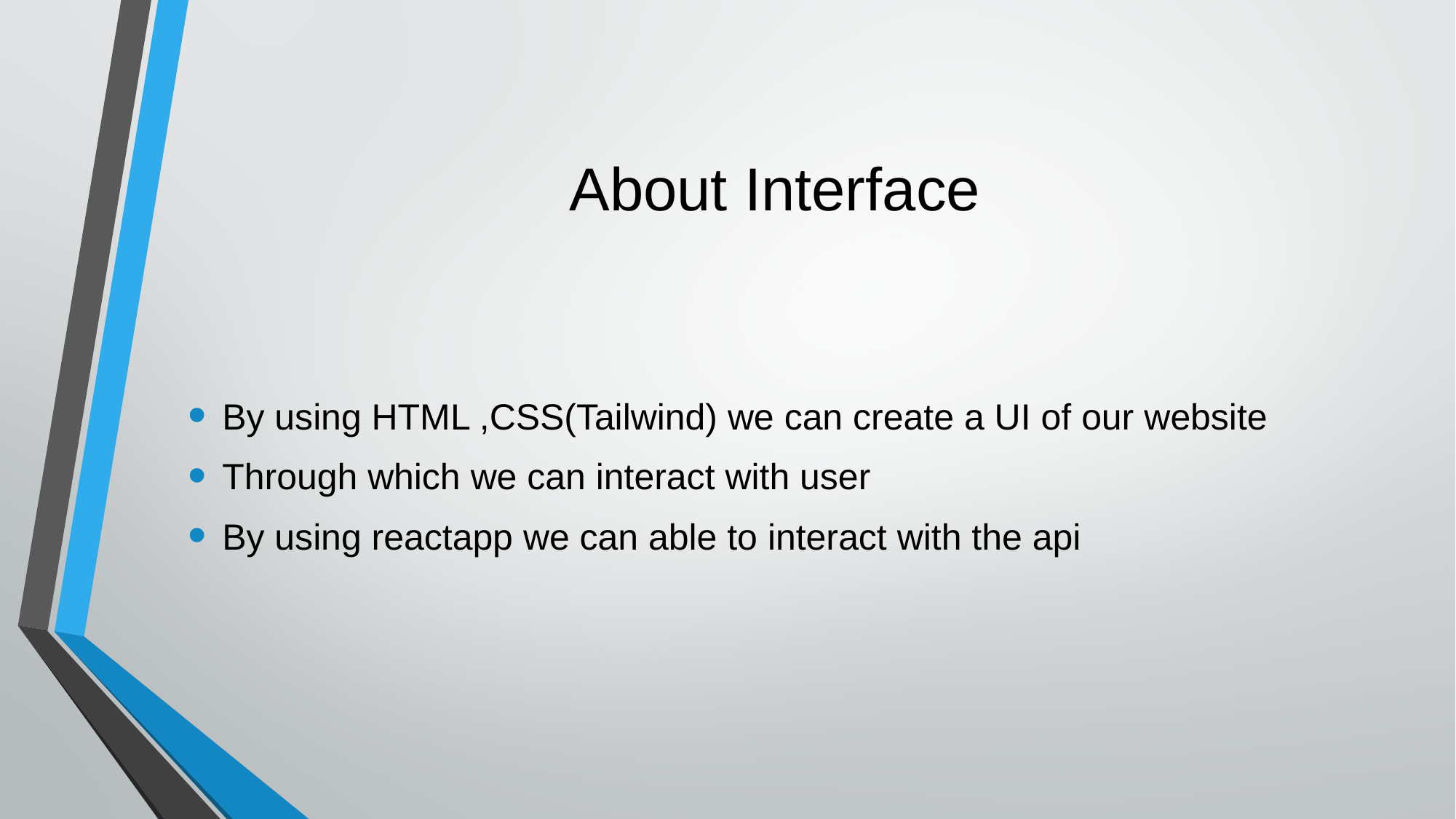

# About Interface
By using HTML ,CSS(Tailwind) we can create a UI of our website
Through which we can interact with user
By using reactapp we can able to interact with the api